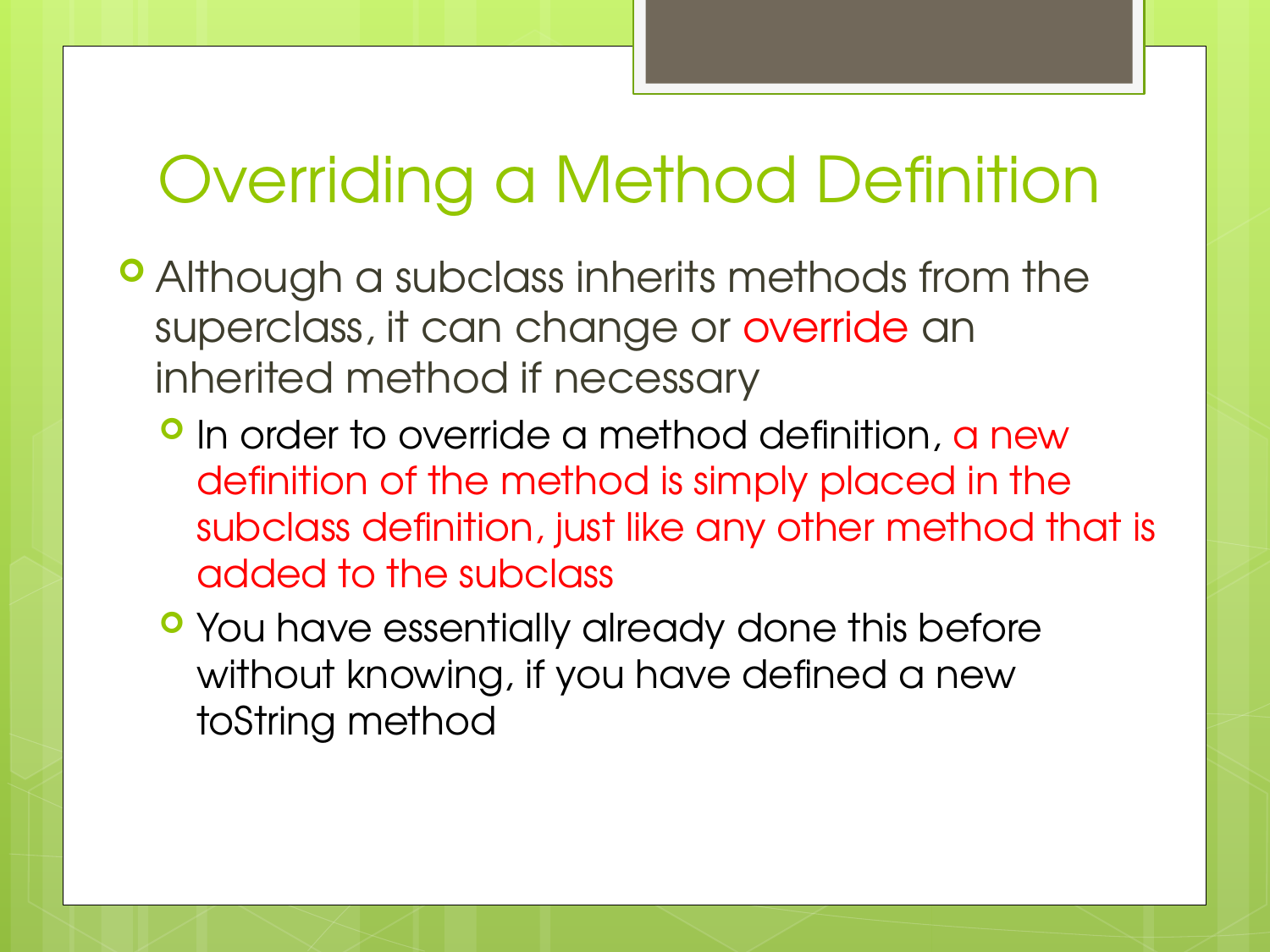

# Overriding a Method Definition
Although a subclass inherits methods from the superclass, it can change or override an inherited method if necessary
In order to override a method definition, a new definition of the method is simply placed in the subclass definition, just like any other method that is added to the subclass
You have essentially already done this before without knowing, if you have defined a new toString method